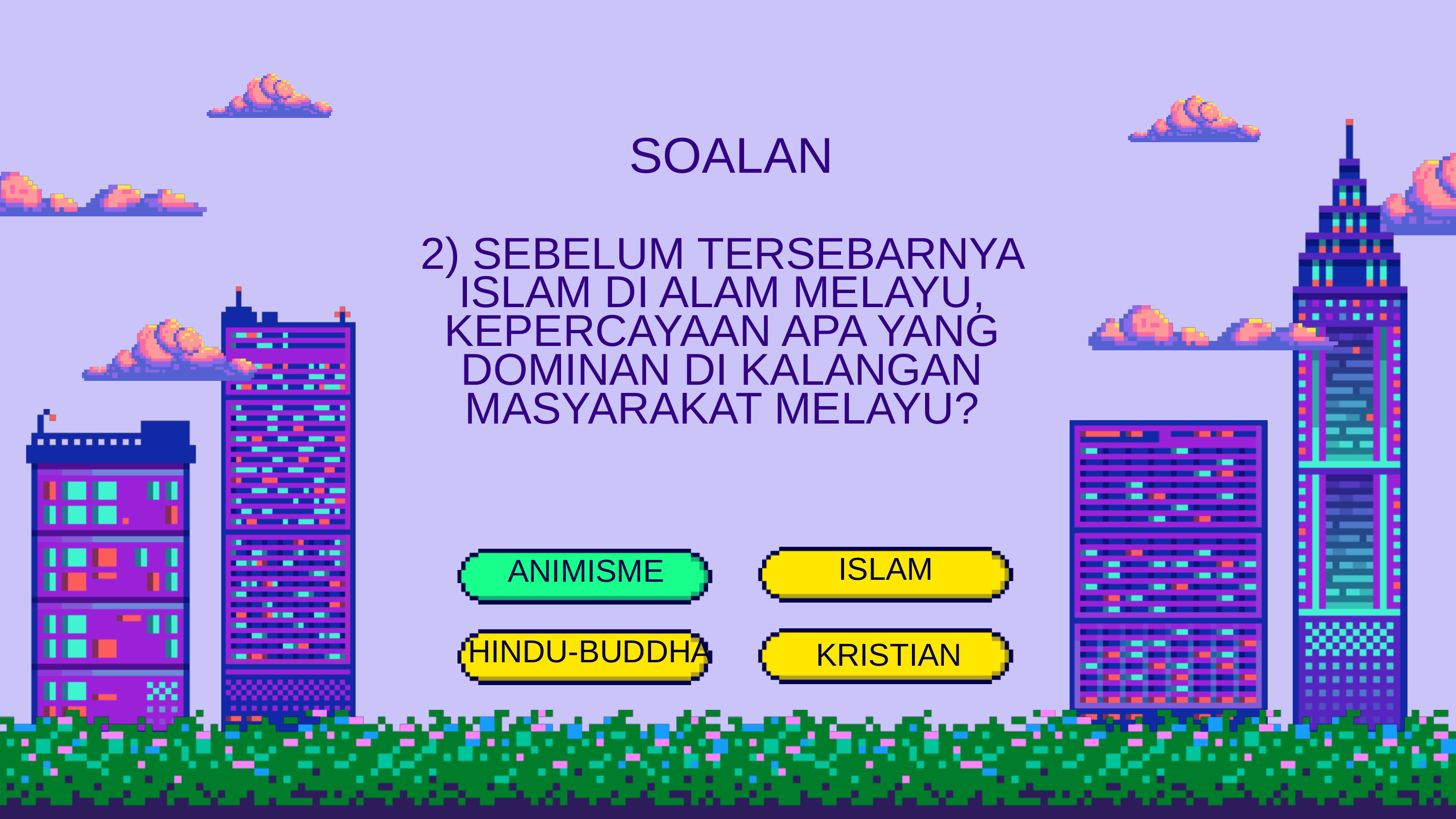

SOALAN

2) SEBELUM TERSEBARNYA ISLAM DI ALAM MELAYU, KEPERCAYAAN APA YANG DOMINAN DI KALANGAN MASYARAKAT MELAYU?

 ISLAM
 ANIMISME

HINDU-BUDDHA
KRISTIAN